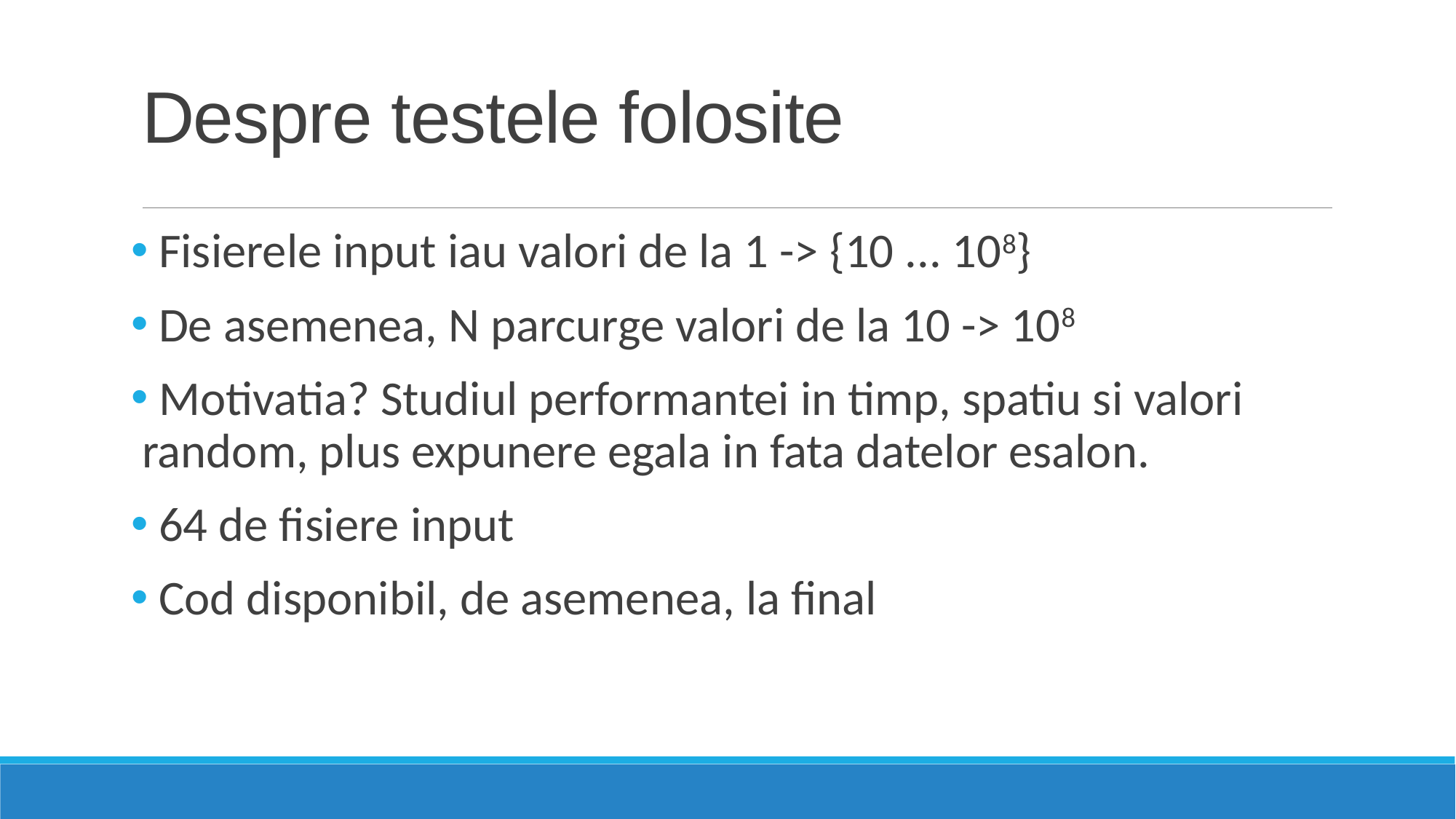

# Despre testele folosite
 Fisierele input iau valori de la 1 -> {10 ... 108}
 De asemenea, N parcurge valori de la 10 -> 108
 Motivatia? Studiul performantei in timp, spatiu si valori random, plus expunere egala in fata datelor esalon.
 64 de fisiere input
 Cod disponibil, de asemenea, la final